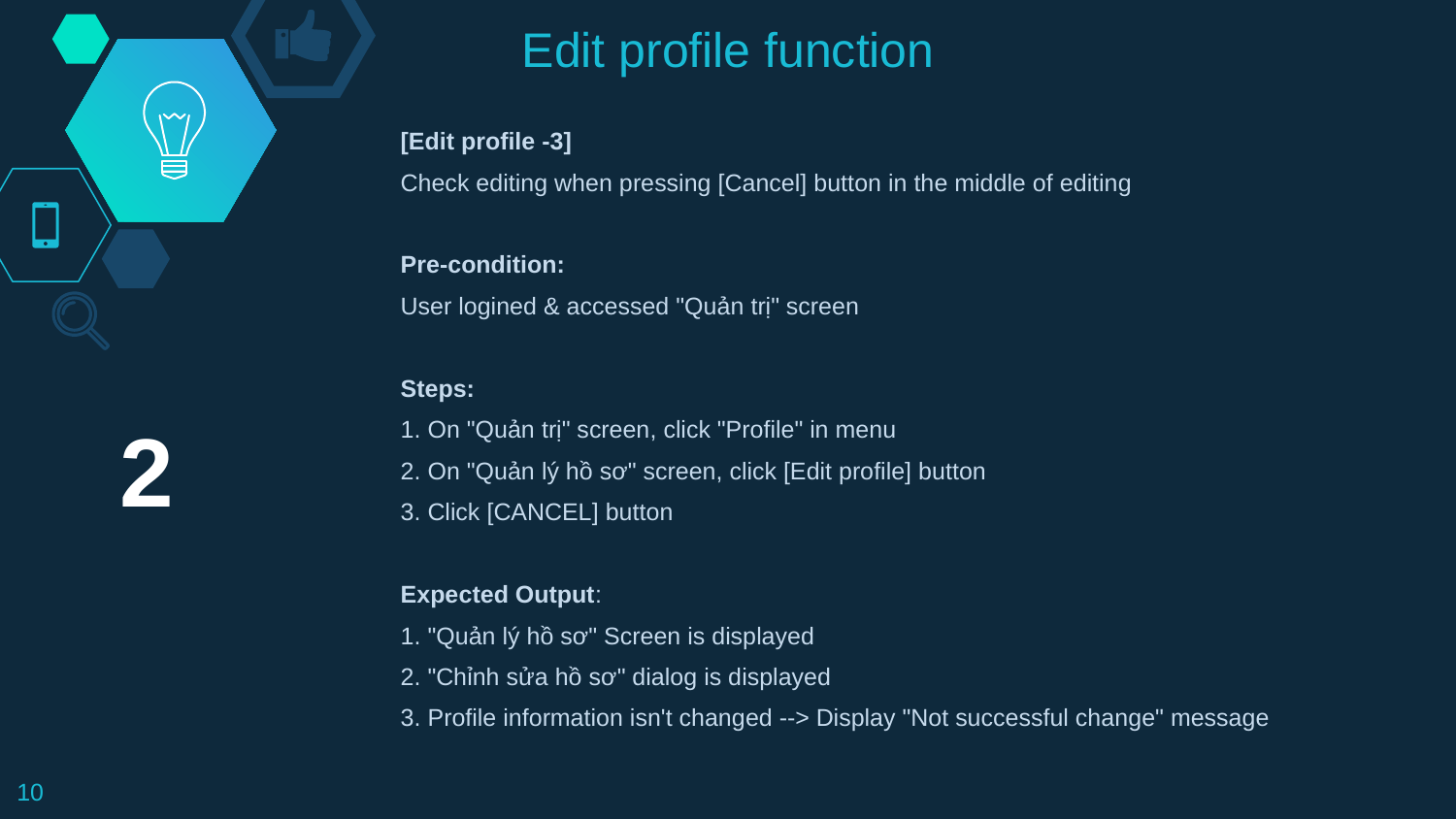

# Edit profile function
[Edit profile -3]
Check editing when pressing [Cancel] button in the middle of editing

Pre-condition:
User logined & accessed "Quản trị" screen

Steps:
1. On "Quản trị" screen, click "Profile" in menu
2. On "Quản lý hồ sơ" screen, click [Edit profile] button
3. Click [CANCEL] button

Expected Output:
1. "Quản lý hồ sơ" Screen is displayed
2. "Chỉnh sửa hồ sơ" dialog is displayed
3. Profile information isn't changed --> Display "Not successful change" message

2
10